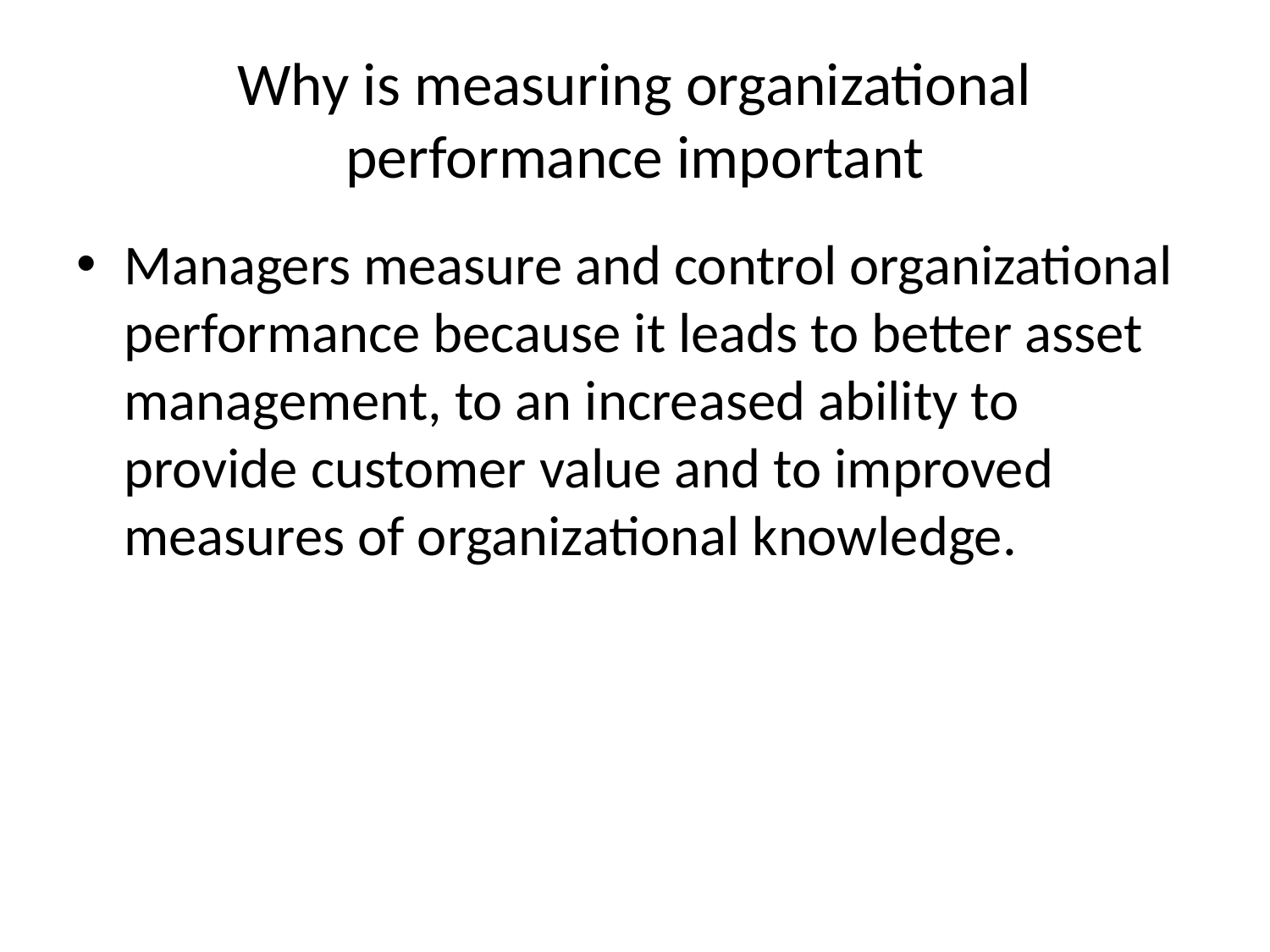

# Why is measuring organizational performance important
Managers measure and control organizational performance because it leads to better asset management, to an increased ability to provide customer value and to improved measures of organizational knowledge.